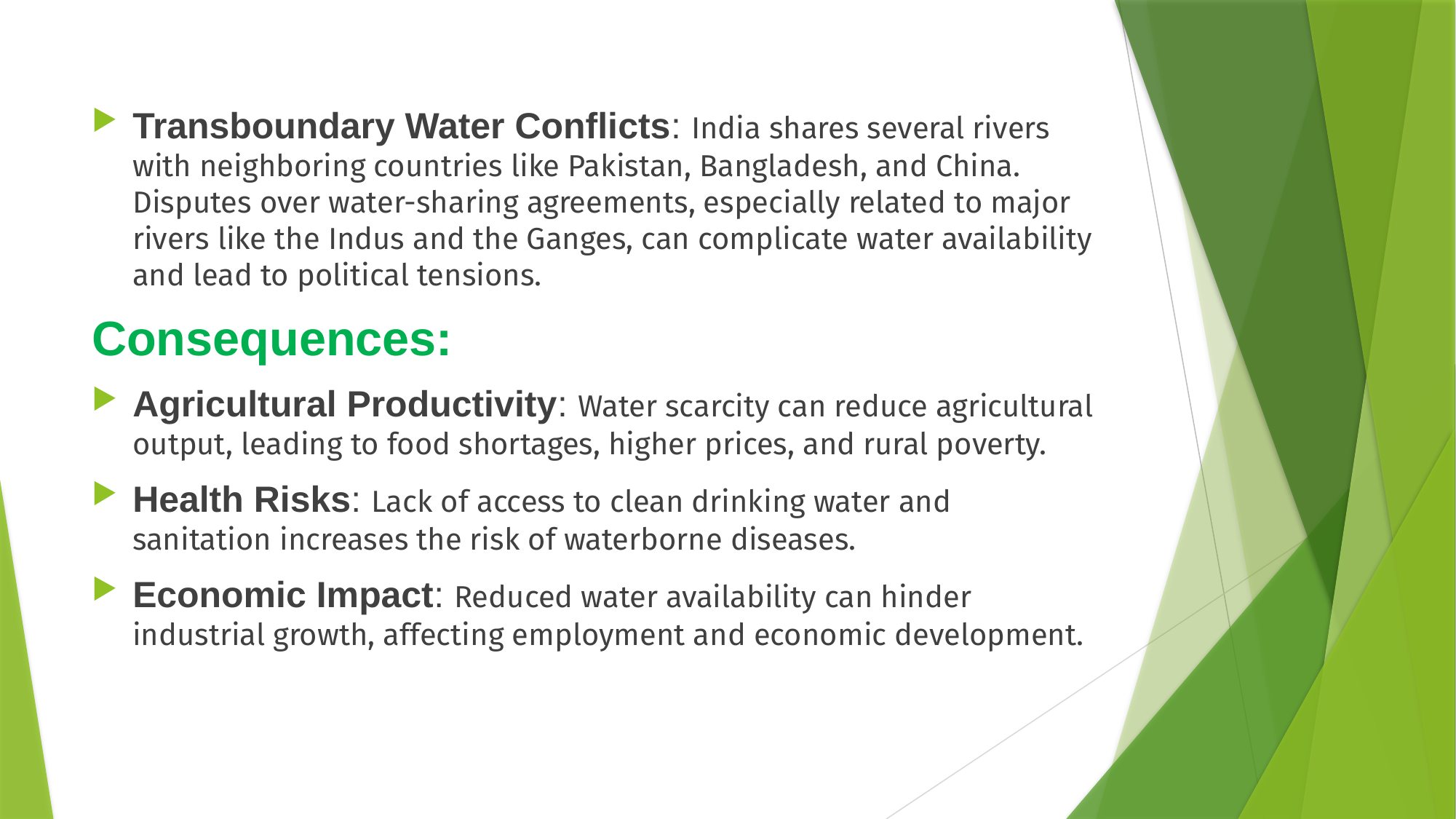

Transboundary Water Conflicts: India shares several rivers with neighboring countries like Pakistan, Bangladesh, and China. Disputes over water-sharing agreements, especially related to major rivers like the Indus and the Ganges, can complicate water availability and lead to political tensions.
Consequences:
Agricultural Productivity: Water scarcity can reduce agricultural output, leading to food shortages, higher prices, and rural poverty.
Health Risks: Lack of access to clean drinking water and sanitation increases the risk of waterborne diseases.
Economic Impact: Reduced water availability can hinder industrial growth, affecting employment and economic development.